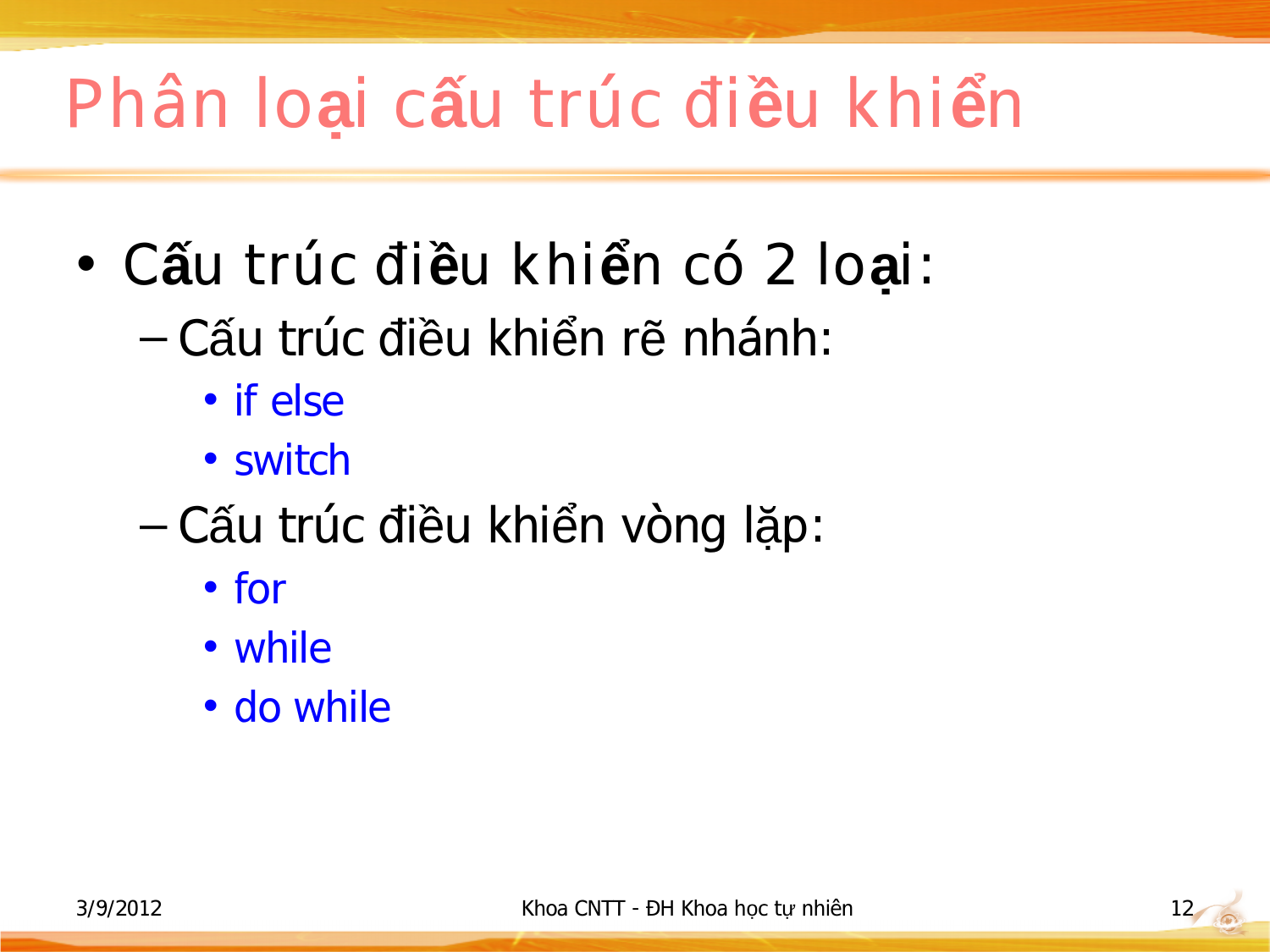

# Phân loại cấu trúc điều khiển
Cấu trúc điều khiển có 2 loại:
Cấu trúc điều khiển rẽ nhánh:
if else
switch
Cấu trúc điều khiển vòng lặp:
for
while
do while
3/9/2012
Khoa CNTT - ĐH Khoa học tự nhiên
12